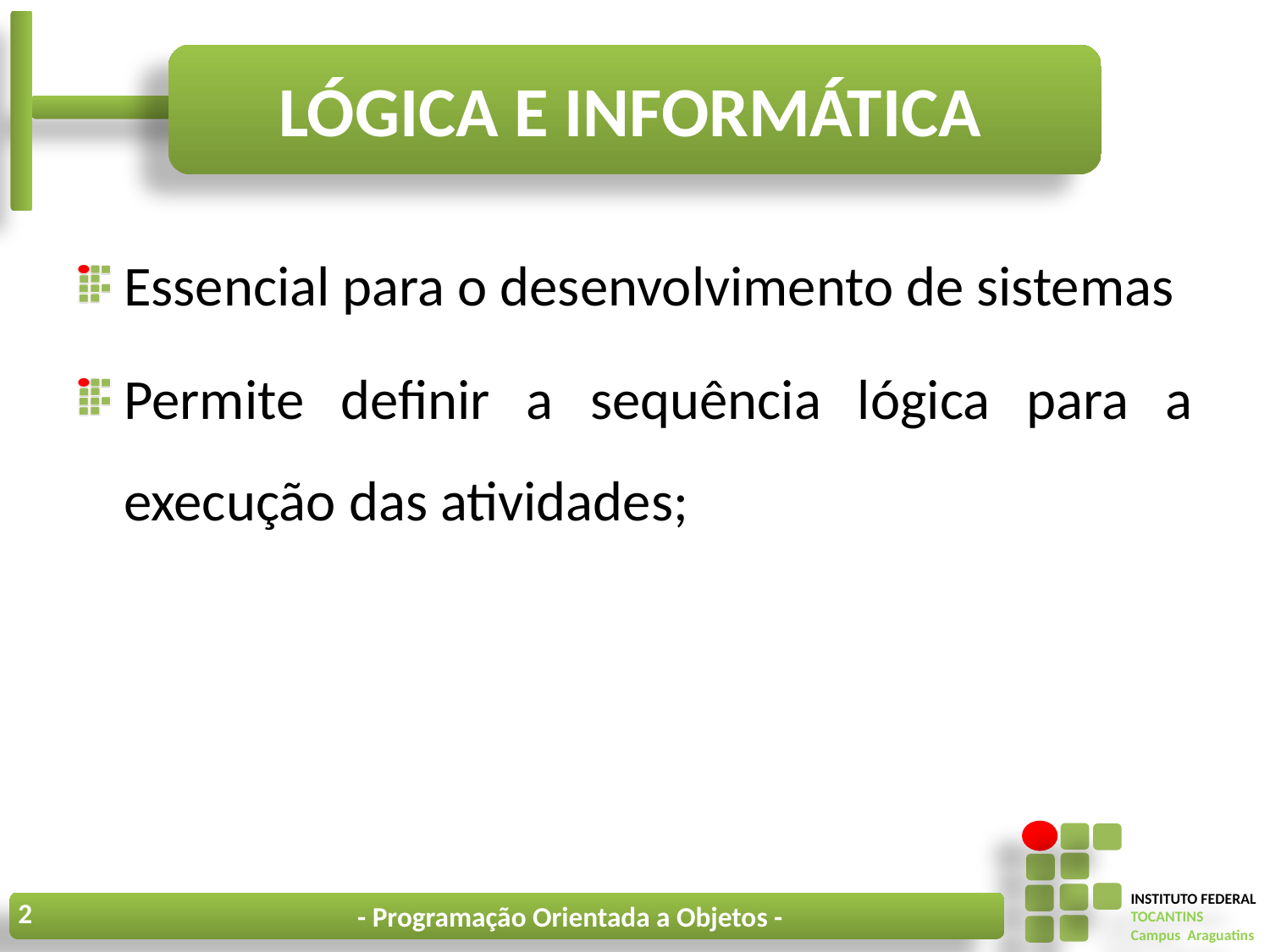

# LÓGICA E INFORMÁTICA
Essencial para o desenvolvimento de sistemas
Permite definir a sequência lógica para a execução das atividades;
2